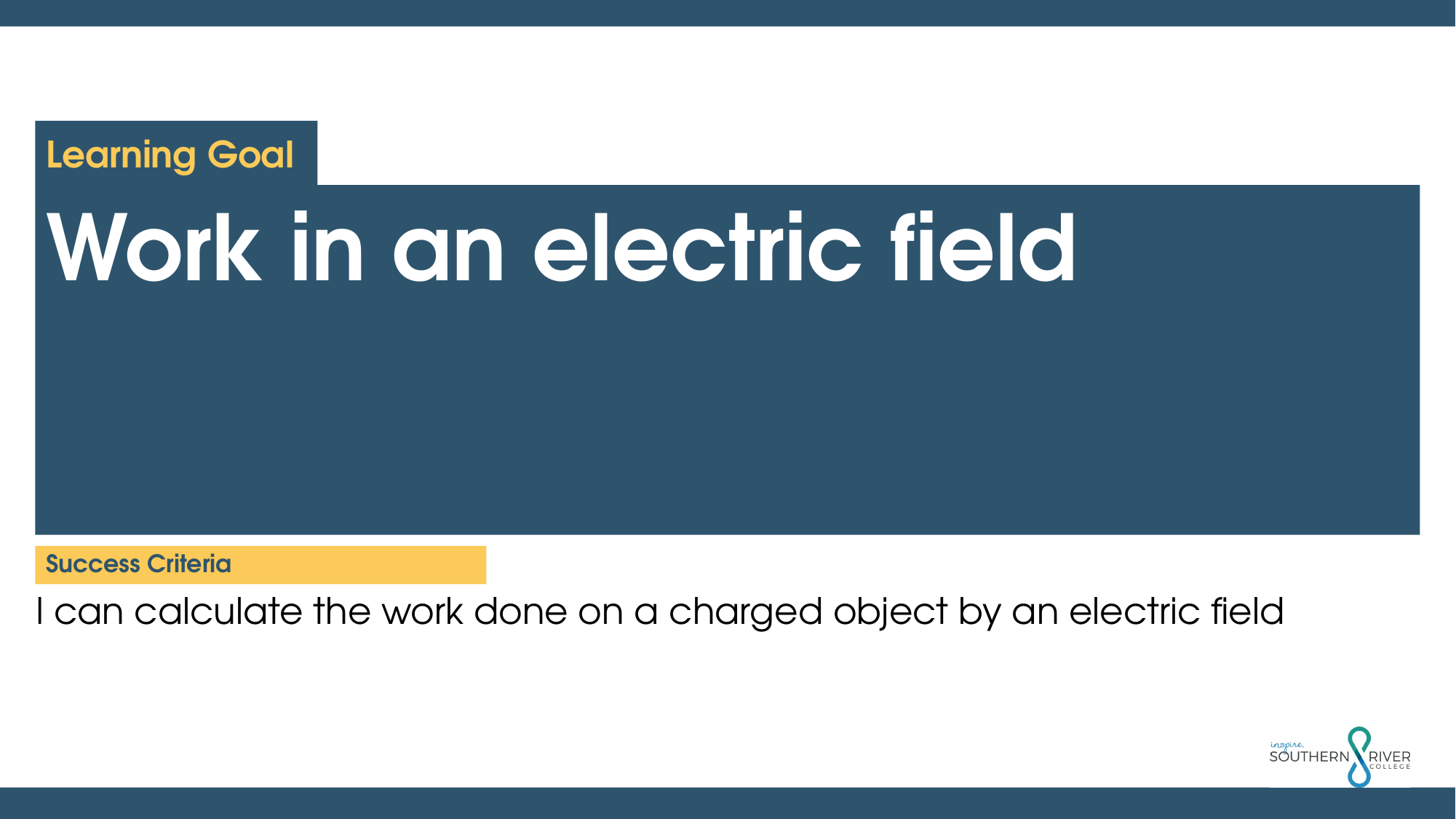

Work in an electric field
Success Criteria
I can calculate the work done on a charged object by an electric field